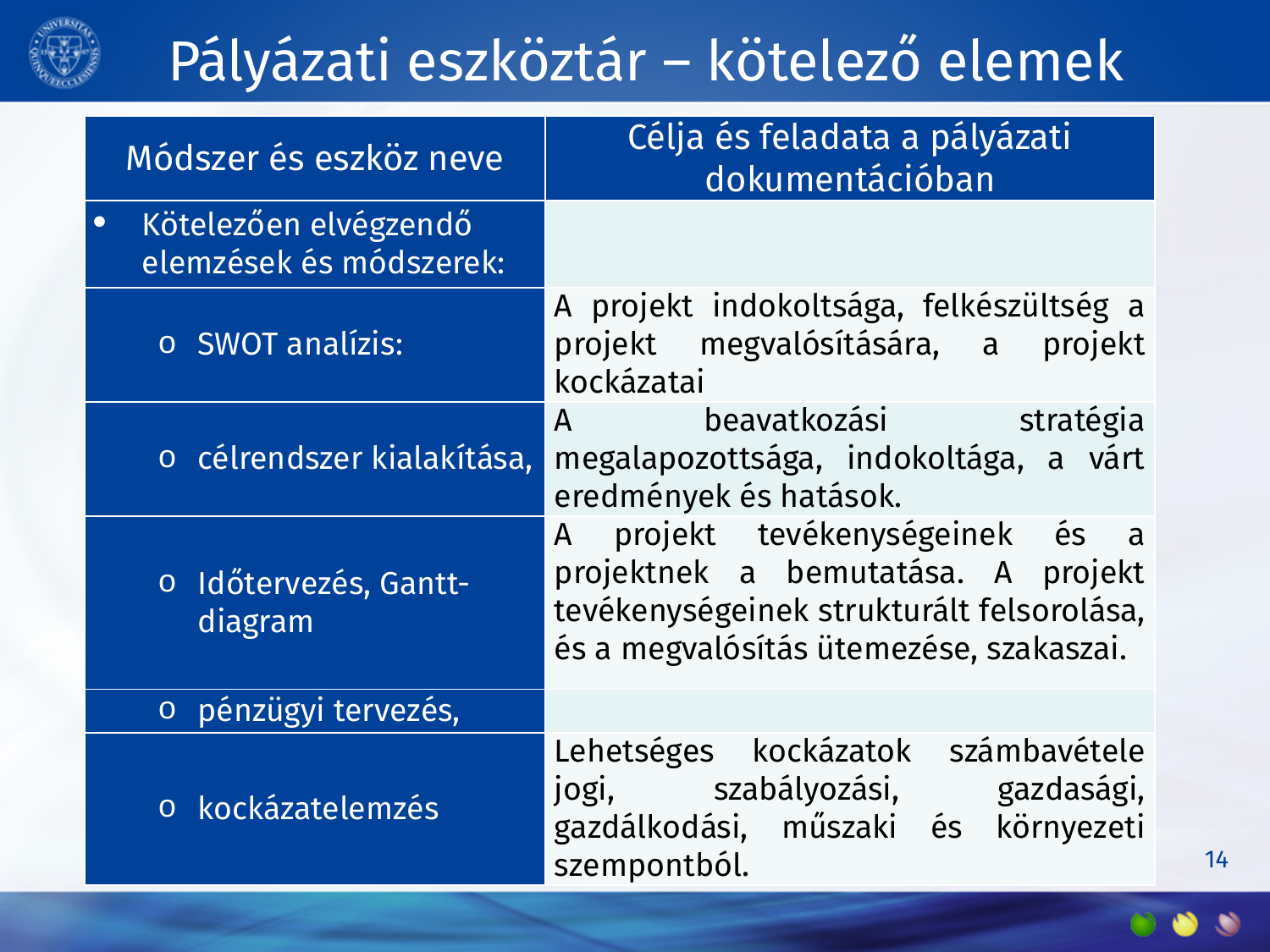

# Pályázati eszköztár – kötelező elemek
| Módszer és eszköz neve | Célja és feladata a pályázati dokumentációban |
| --- | --- |
| Kötelezően elvégzendő elemzések és módszerek: |  |
| SWOT analízis: | A projekt indokoltsága, felkészültség a projekt megvalósítására, a projekt kockázatai |
| célrendszer kialakítása, | A beavatkozási stratégia megalapozottsága, indokoltága, a várt eredmények és hatások. |
| Időtervezés, Gantt-diagram | A projekt tevékenységeinek és a projektnek a bemutatása. A projekt tevékenységeinek strukturált felsorolása, és a megvalósítás ütemezése, szakaszai. |
| pénzügyi tervezés, |  |
| kockázatelemzés | Lehetséges kockázatok számbavétele jogi, szabályozási, gazdasági, gazdálkodási, műszaki és környezeti szempontból. |
14